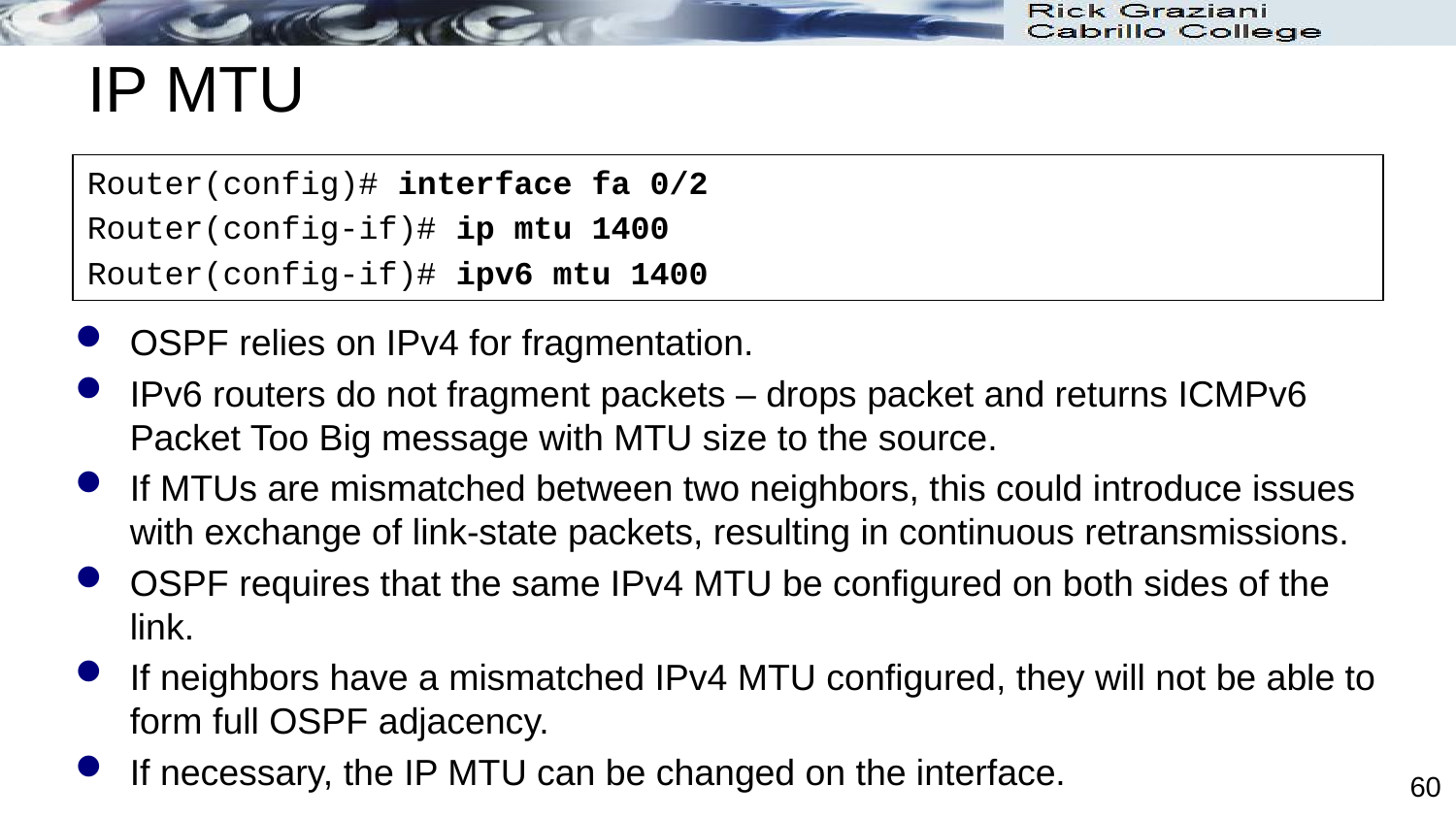

# IP MTU
Router(config)# interface fa 0/2
Router(config-if)# ip mtu 1400
Router(config-if)# ipv6 mtu 1400

OSPF relies on IPv4 for fragmentation.
IPv6 routers do not fragment packets – drops packet and returns ICMPv6 Packet Too Big message with MTU size to the source.
If MTUs are mismatched between two neighbors, this could introduce issues with exchange of link-state packets, resulting in continuous retransmissions.
OSPF requires that the same IPv4 MTU be configured on both sides of the link.
If neighbors have a mismatched IPv4 MTU configured, they will not be able to form full OSPF adjacency.
If necessary, the IP MTU can be changed on the interface.
60